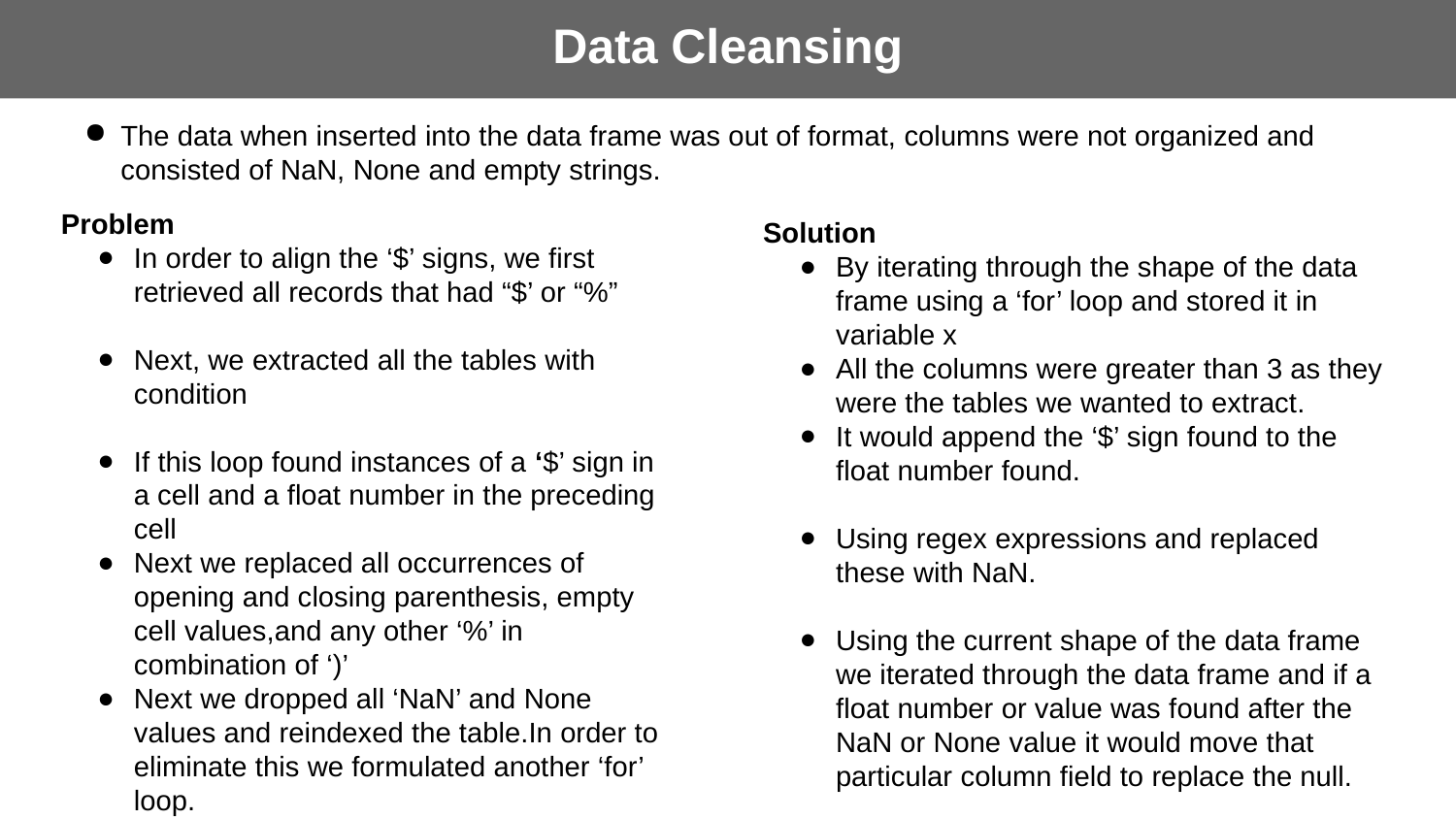

Data Cleansing

The data when inserted into the data frame was out of format, columns were not organized and consisted of NaN, None and empty strings.

Problem
In order to align the ‘$’ signs, we first retrieved all records that had “$’ or “%”

Next, we extracted all the tables with condition

If this loop found instances of a ‘$’ sign in a cell and a float number in the preceding cell
Next we replaced all occurrences of opening and closing parenthesis, empty cell values,and any other ‘%’ in combination of ‘)’
Next we dropped all ‘NaN’ and None values and reindexed the table.In order to eliminate this we formulated another ‘for’ loop.
Solution
By iterating through the shape of the data frame using a ‘for’ loop and stored it in variable x
All the columns were greater than 3 as they were the tables we wanted to extract.
It would append the ‘$’ sign found to the float number found.

Using regex expressions and replaced these with NaN.

Using the current shape of the data frame we iterated through the data frame and if a float number or value was found after the NaN or None value it would move that particular column field to replace the null.